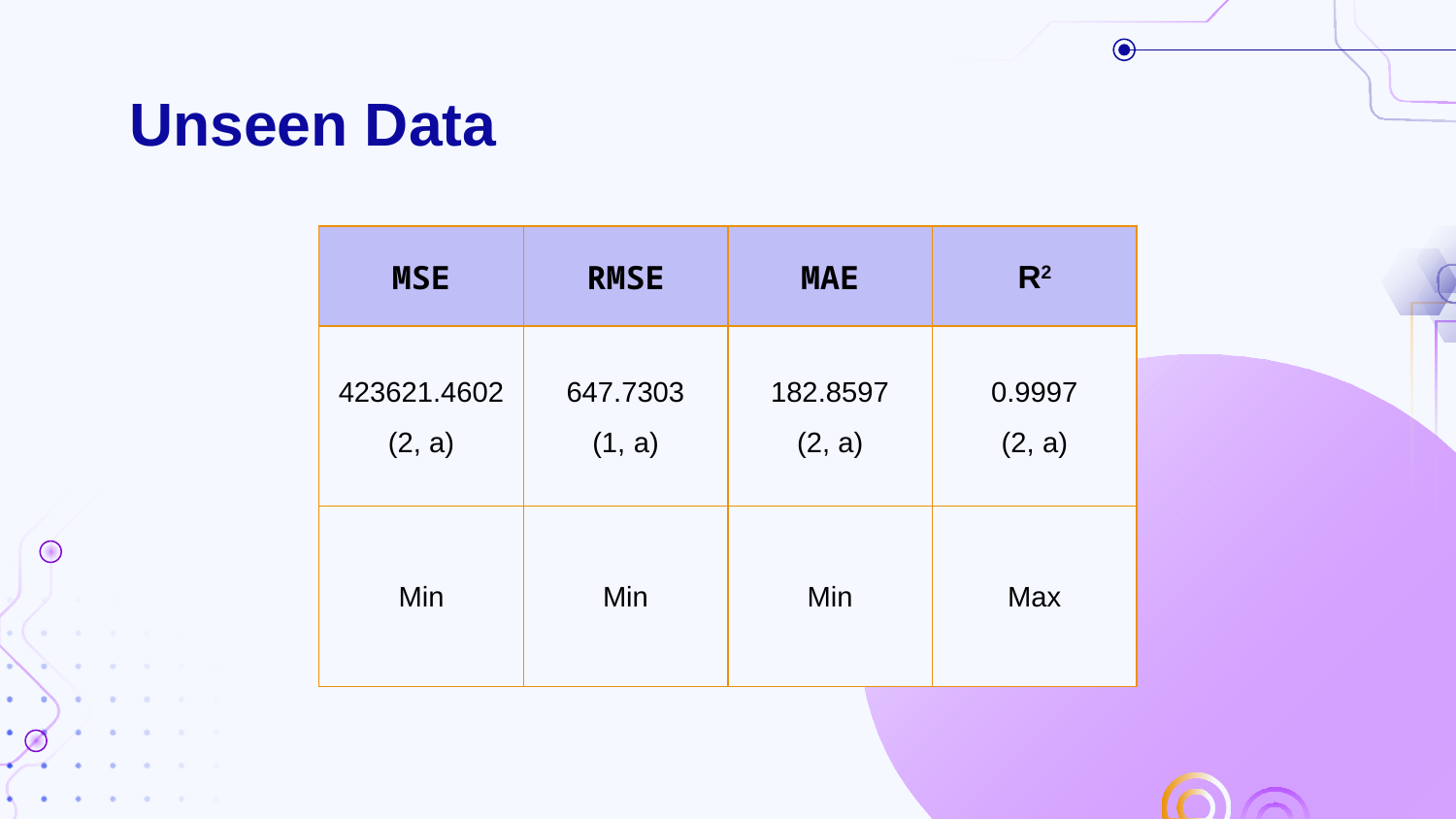

# Unseen Data
| MSE | RMSE | MAE | R2 |
| --- | --- | --- | --- |
| 423621.4602 (2, a) | 647.7303 (1, a) | 182.8597 (2, a) | 0.9997 (2, a) |
| Min | Min | Min | Max |